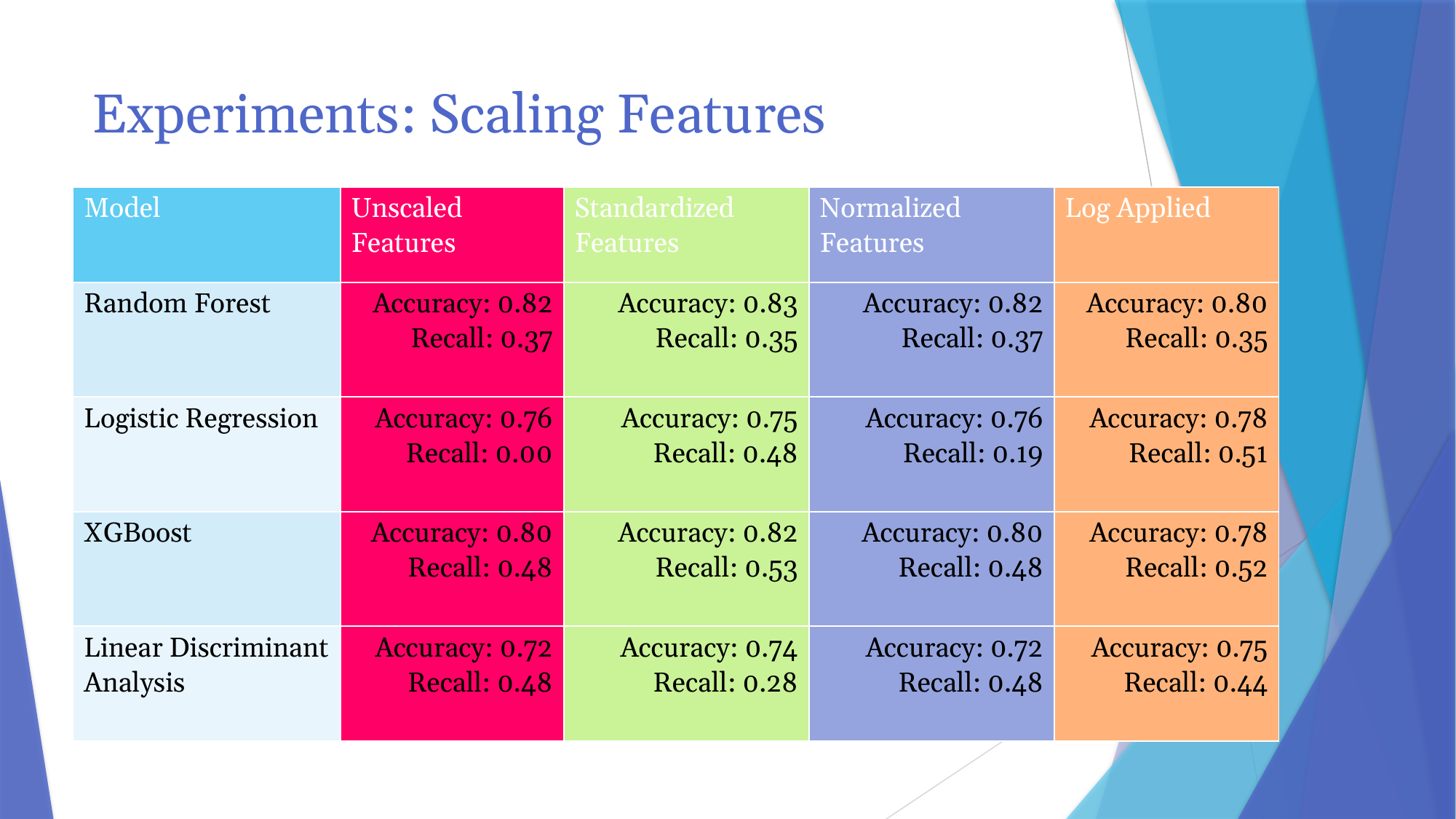

# Experiments: Scaling Features
| Model | Unscaled Features | Standardized Features | Normalized Features | Log Applied |
| --- | --- | --- | --- | --- |
| Random Forest | Accuracy: 0.82 Recall: 0.37 | Accuracy: 0.83 Recall: 0.35 | Accuracy: 0.82 Recall: 0.37 | Accuracy: 0.80 Recall: 0.35 |
| Logistic Regression | Accuracy: 0.76 Recall: 0.00 | Accuracy: 0.75 Recall: 0.48 | Accuracy: 0.76 Recall: 0.19 | Accuracy: 0.78 Recall: 0.51 |
| XGBoost | Accuracy: 0.80 Recall: 0.48 | Accuracy: 0.82 Recall: 0.53 | Accuracy: 0.80 Recall: 0.48 | Accuracy: 0.78 Recall: 0.52 |
| Linear Discriminant Analysis | Accuracy: 0.72 Recall: 0.48 | Accuracy: 0.74 Recall: 0.28 | Accuracy: 0.72 Recall: 0.48 | Accuracy: 0.75 Recall: 0.44 |